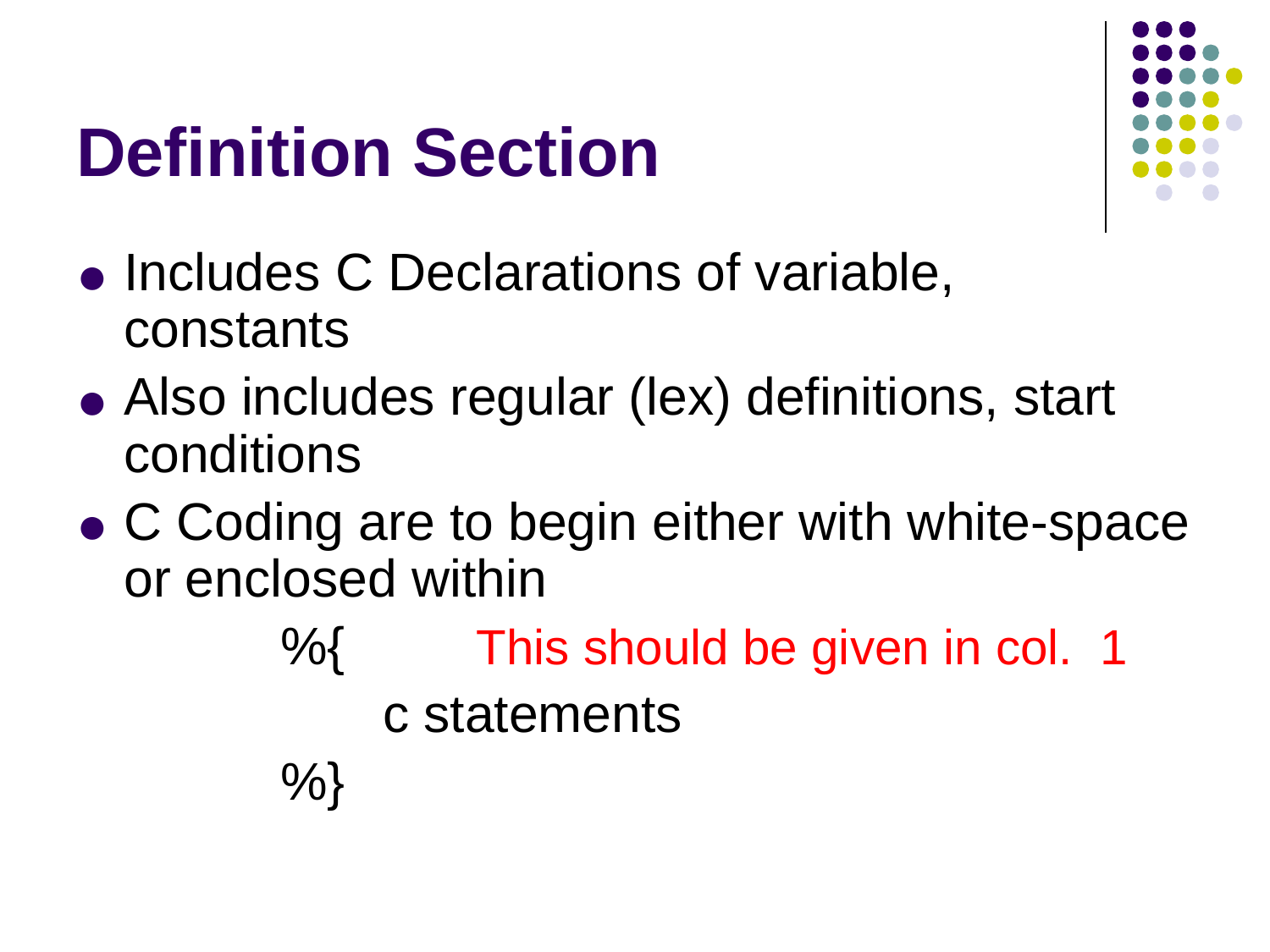

# Definition Section
Includes C Declarations of variable, constants
Also includes regular (lex) definitions, start conditions
C Coding are to begin either with white-space or enclosed within
              %{         This should be given in col.  1
                     c statements
              %}